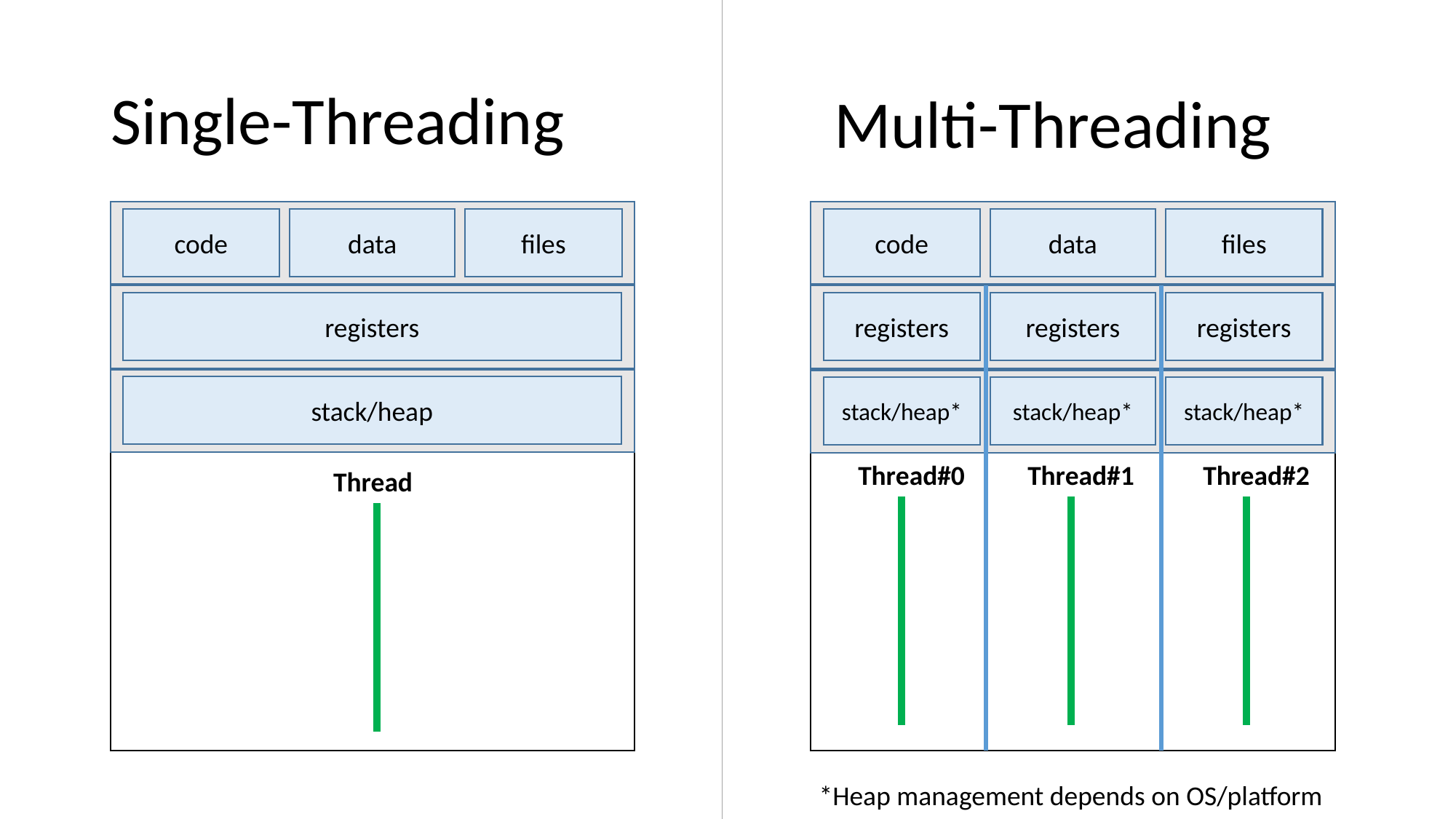

# Single-Threading
Multi-Threading

code
data
files
code
data
files

registers
registers
registers
registers

stack/heap
stack/heap*
stack/heap*
stack/heap*
Thread#0
Thread#1
Thread#2
Thread
*Heap management depends on OS/platform